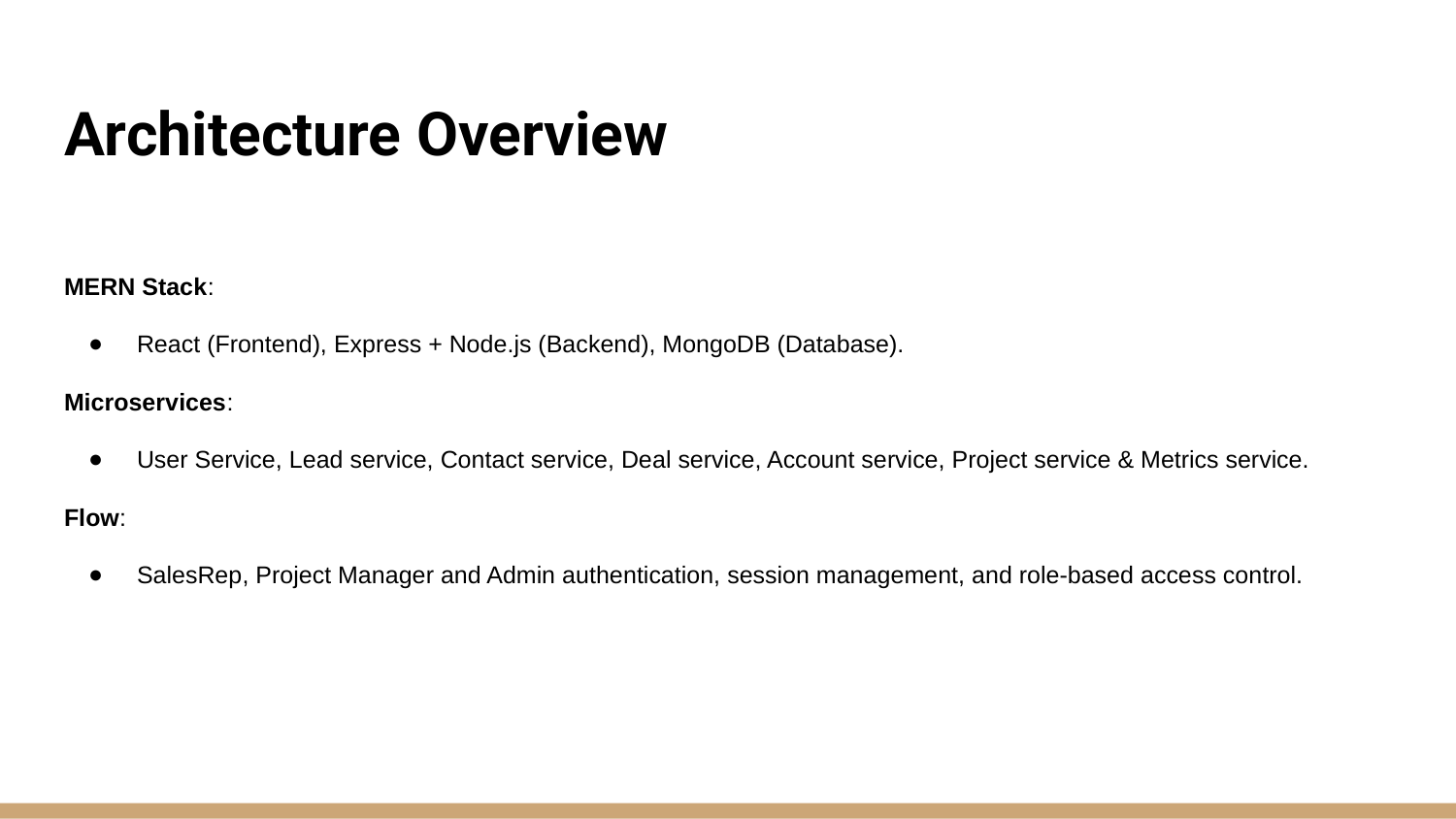

# Architecture Overview
MERN Stack:
React (Frontend), Express + Node.js (Backend), MongoDB (Database).
Microservices:
User Service, Lead service, Contact service, Deal service, Account service, Project service & Metrics service.
Flow:
SalesRep, Project Manager and Admin authentication, session management, and role-based access control.